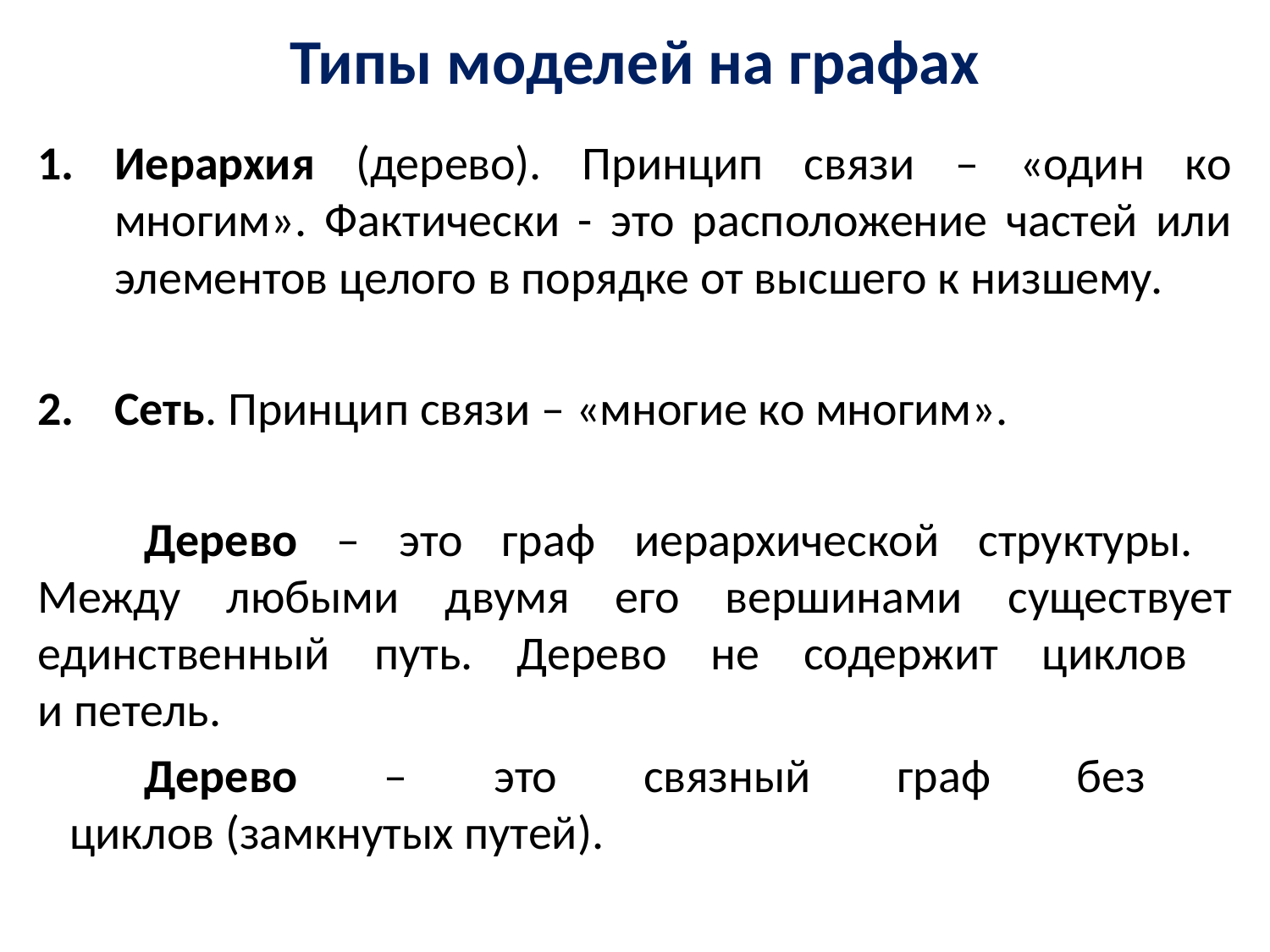

# Типы моделей на графах
Иерархия (дерево). Принцип связи – «один ко многим». Фактически - это расположение частей или элементов целого в порядке от высшего к низшему.

Сеть. Принцип связи – «многие ко многим».

	Дерево – это граф иерархической структуры.
Между любыми двумя его вершинами существует единственный путь. Дерево не содержит циклов
и петель.
	Дерево – это связный граф без
   циклов (замкнутых путей).